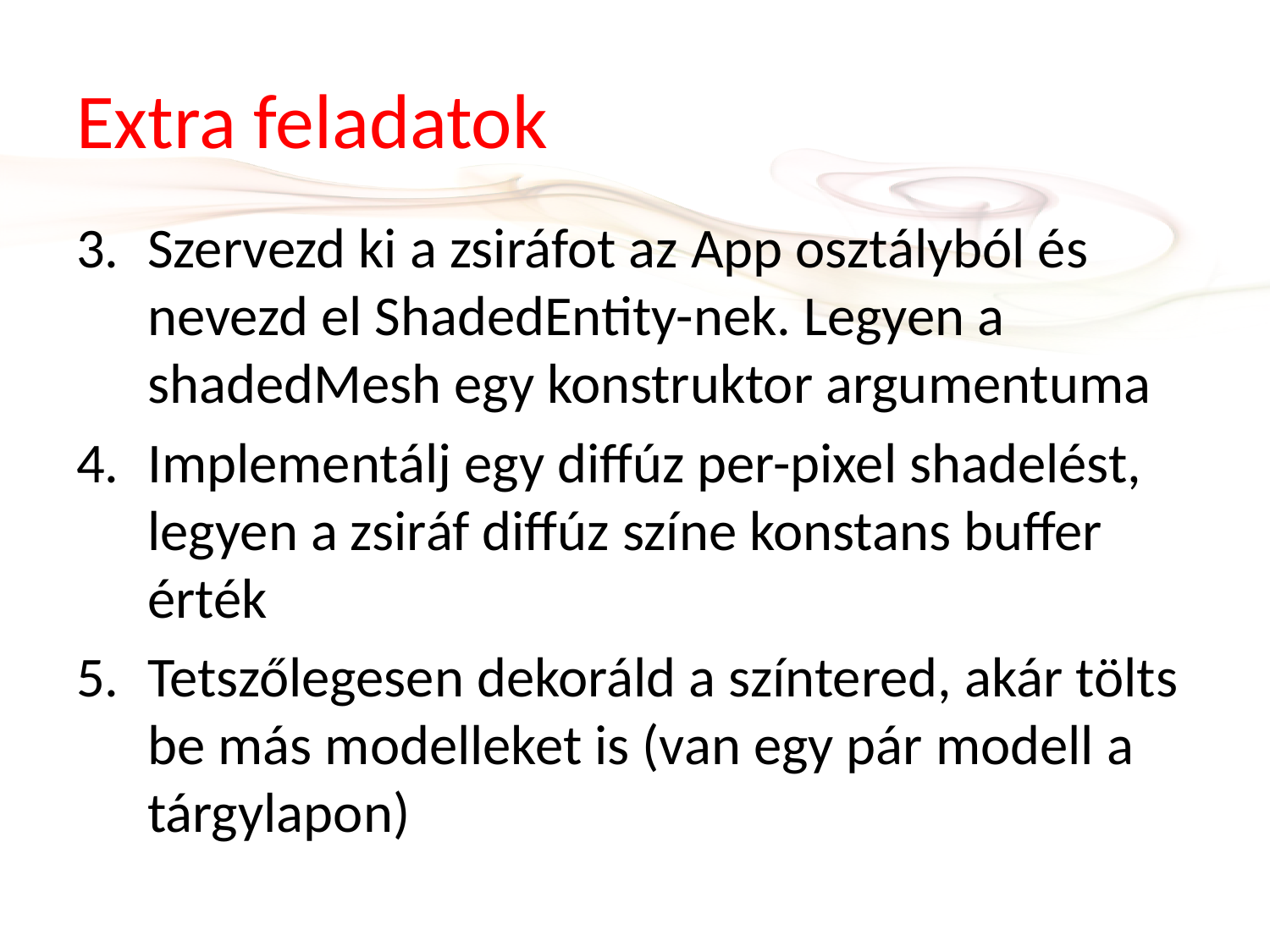

# Extra feladatok
Szervezd ki a zsiráfot az App osztályból és nevezd el ShadedEntity-nek. Legyen a shadedMesh egy konstruktor argumentuma
Implementálj egy diffúz per-pixel shadelést, legyen a zsiráf diffúz színe konstans buffer érték
Tetszőlegesen dekoráld a színtered, akár tölts be más modelleket is (van egy pár modell a tárgylapon)